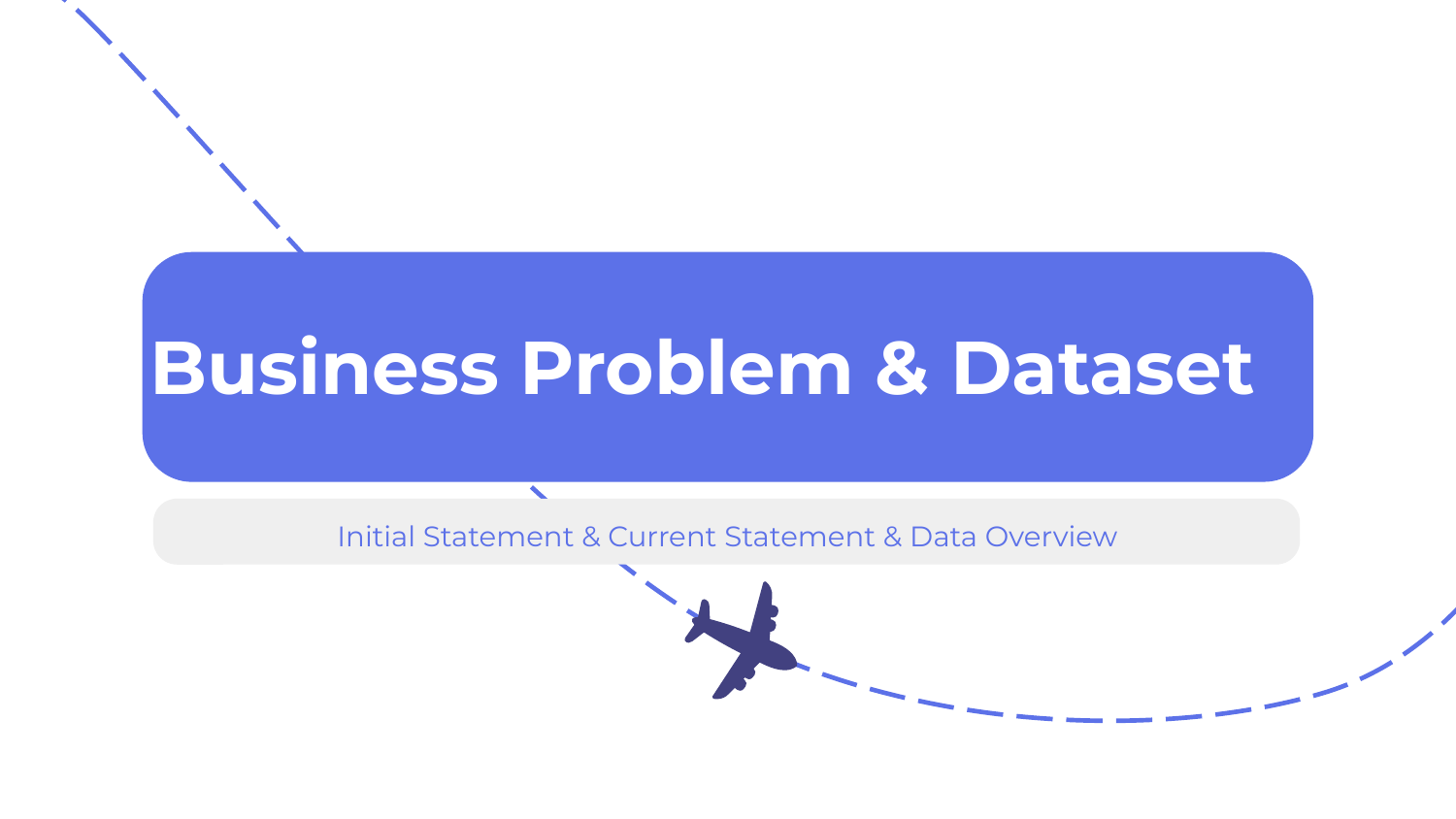

# Business Problem & Dataset

Initial Statement & Current Statement & Data Overview